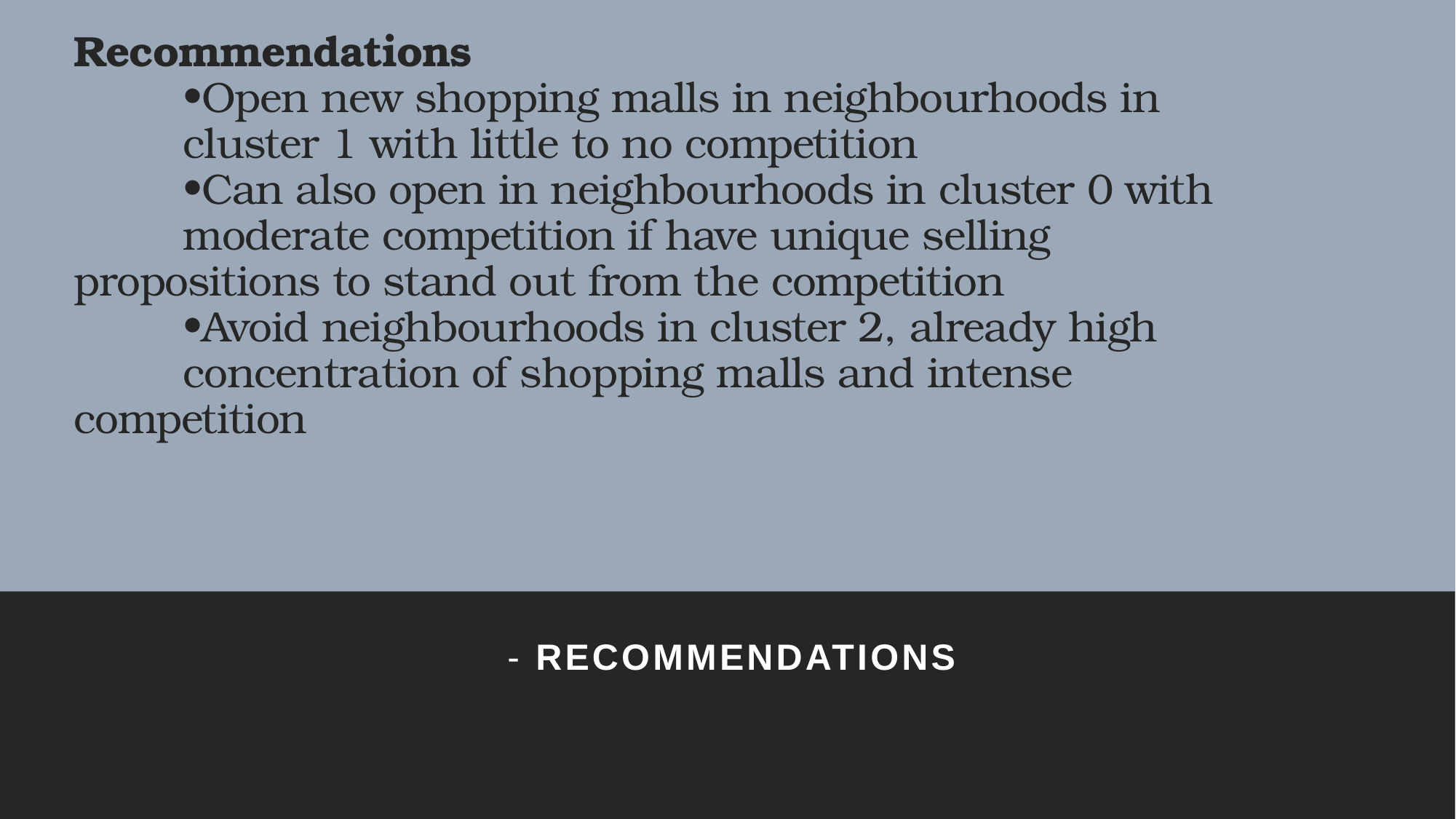

# Recommendations •Open new shopping malls in neighbourhoods in 	cluster 1 with little to no competition •Can also open in neighbourhoods in cluster 0 with 	moderate competition if have unique selling 	propositions to stand out from the competition •Avoid neighbourhoods in cluster 2, already high 	concentration of shopping malls and intense 	competition

- Recommendations